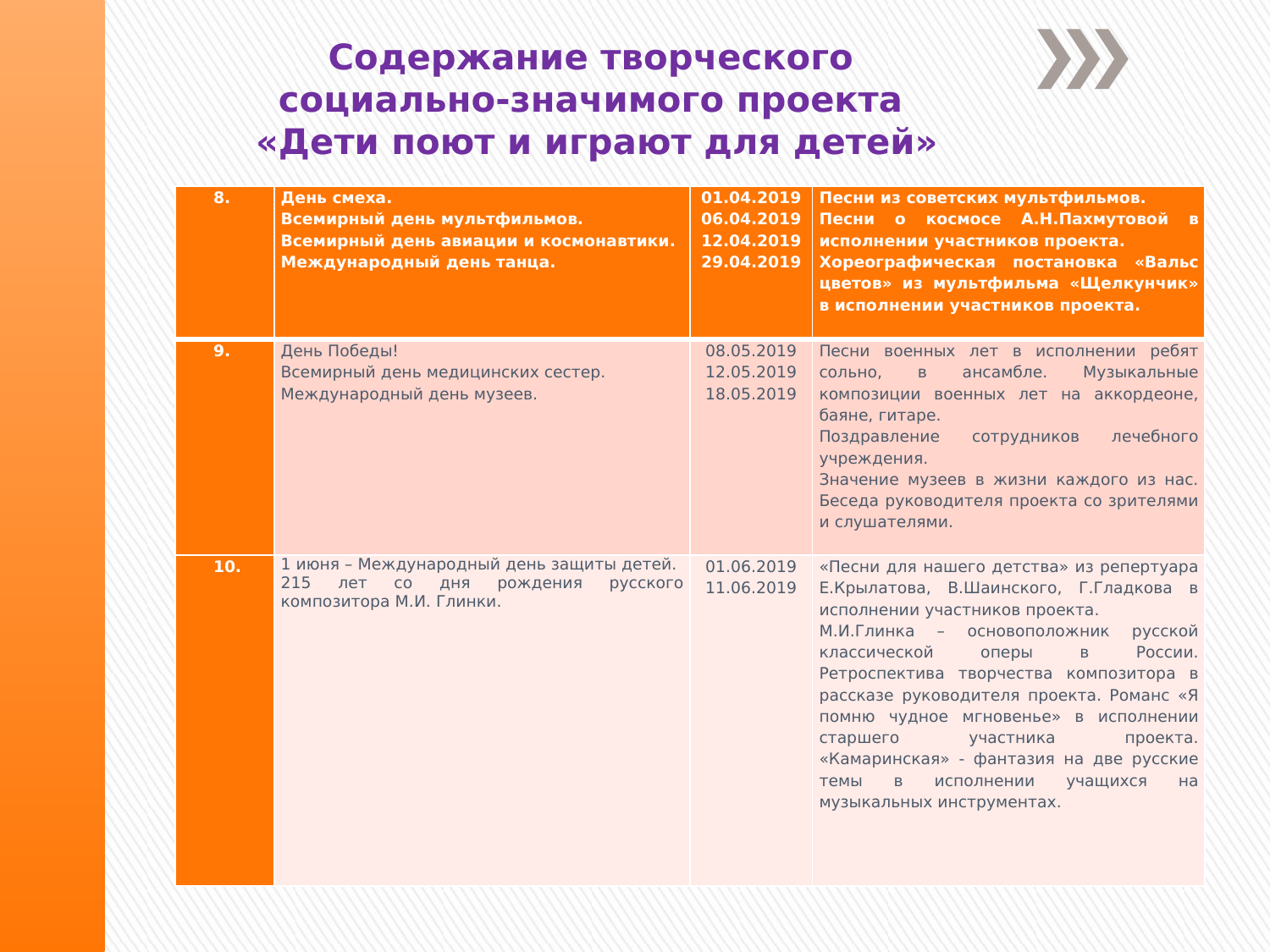

Содержание творческого
социально-значимого проекта
«Дети поют и играют для детей»
#
| 8. | День смеха. Всемирный день мультфильмов. Всемирный день авиации и космонавтики. Международный день танца. | 01.04.2019 06.04.2019 12.04.2019 29.04.2019 | Песни из советских мультфильмов. Песни о космосе А.Н.Пахмутовой в исполнении участников проекта. Хореографическая постановка «Вальс цветов» из мультфильма «Щелкунчик» в исполнении участников проекта. |
| --- | --- | --- | --- |
| 9. | День Победы! Всемирный день медицинских сестер. Международный день музеев. | 08.05.2019 12.05.2019 18.05.2019 | Песни военных лет в исполнении ребят сольно, в ансамбле. Музыкальные композиции военных лет на аккордеоне, баяне, гитаре. Поздравление сотрудников лечебного учреждения. Значение музеев в жизни каждого из нас. Беседа руководителя проекта со зрителями и слушателями. |
| 10. | 1 июня – Международный день защиты детей. 215 лет со дня рождения русского композитора М.И. Глинки. | 01.06.2019 11.06.2019 | «Песни для нашего детства» из репертуара Е.Крылатова, В.Шаинского, Г.Гладкова в исполнении участников проекта. М.И.Глинка – основоположник русской классической оперы в России. Ретроспектива творчества композитора в рассказе руководителя проекта. Романс «Я помню чудное мгновенье» в исполнении старшего участника проекта. «Камаринская» - фантазия на две русские темы в исполнении учащихся на музыкальных инструментах. |